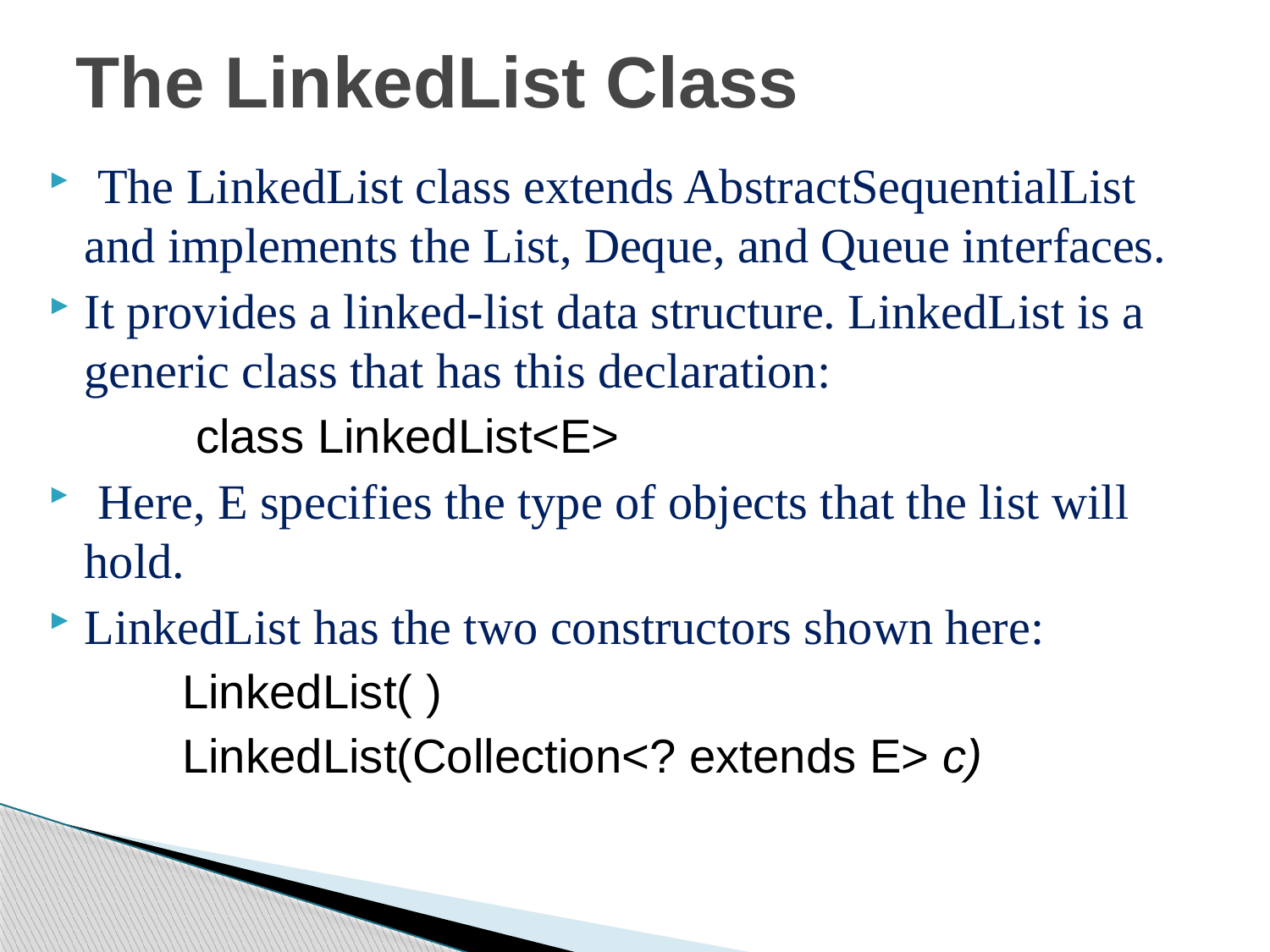

# The LinkedList Class
 The LinkedList class extends AbstractSequentialList and implements the List, Deque, and Queue interfaces.
It provides a linked-list data structure. LinkedList is a generic class that has this declaration:
           class LinkedList<E>
 Here, E specifies the type of objects that the list will hold.
LinkedList has the two constructors shown here:
          LinkedList( )
          LinkedList(Collection<? extends E> c)